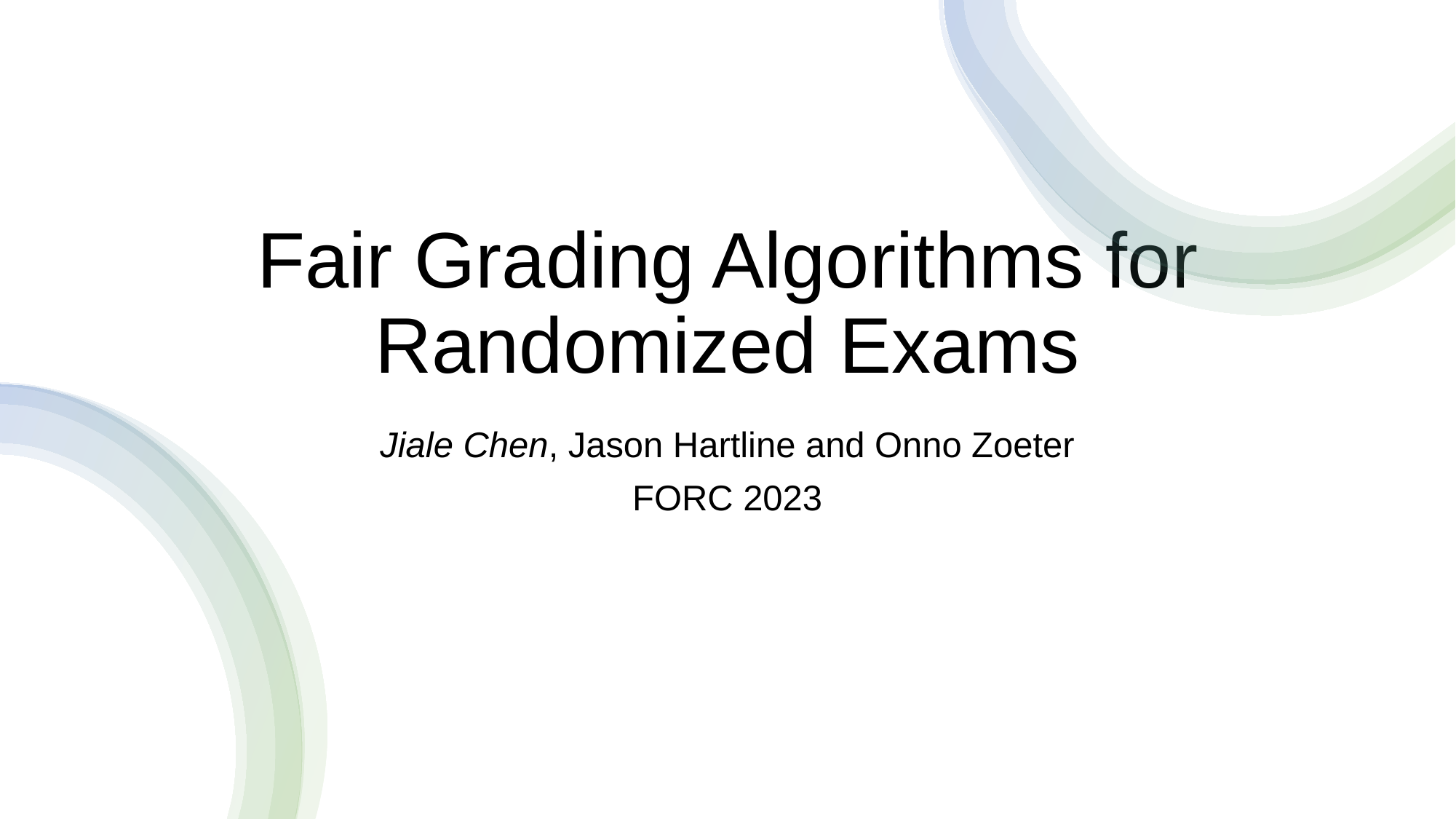

# Fair Grading Algorithms for Randomized Exams
Jiale Chen, Jason Hartline and Onno Zoeter
FORC 2023

1